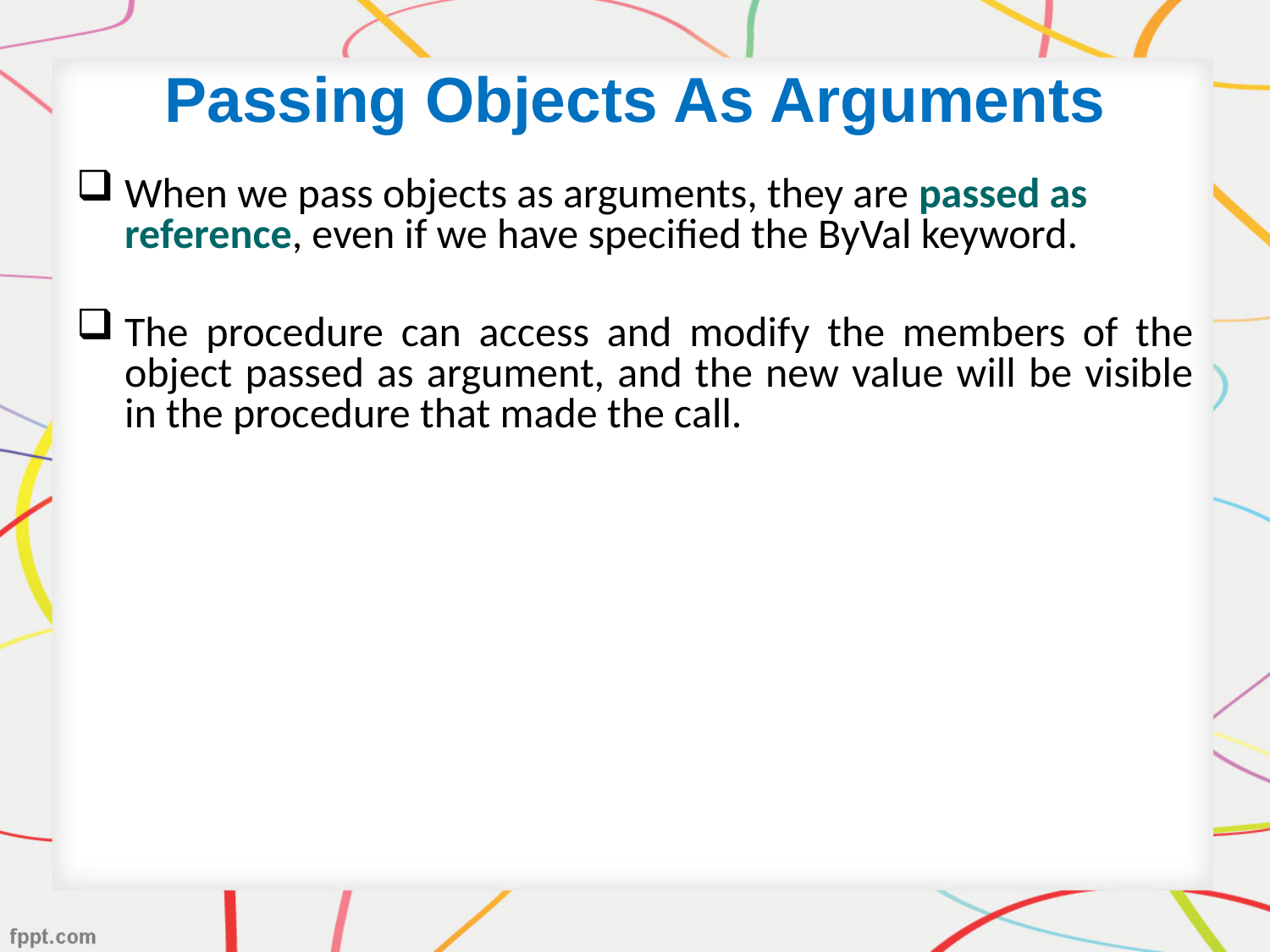

# Passing Objects As Arguments
When we pass objects as arguments, they are passed as reference, even if we have specified the ByVal keyword.

The procedure can access and modify the members of the object passed as argument, and the new value will be visible in the procedure that made the call.